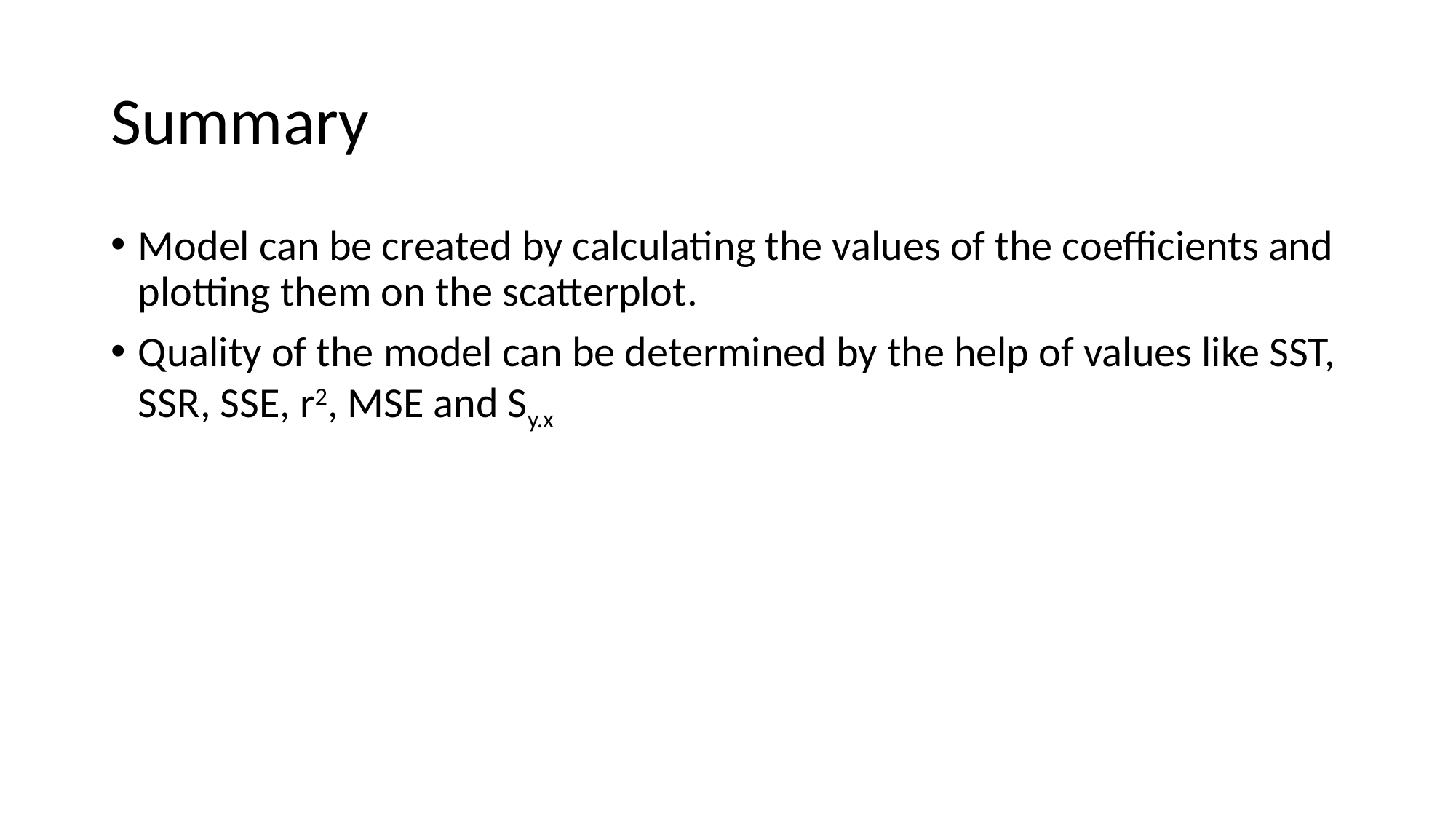

# Summary
Model can be created by calculating the values of the coefficients and plotting them on the scatterplot.
Quality of the model can be determined by the help of values like SST, SSR, SSE, r2, MSE and Sy.x